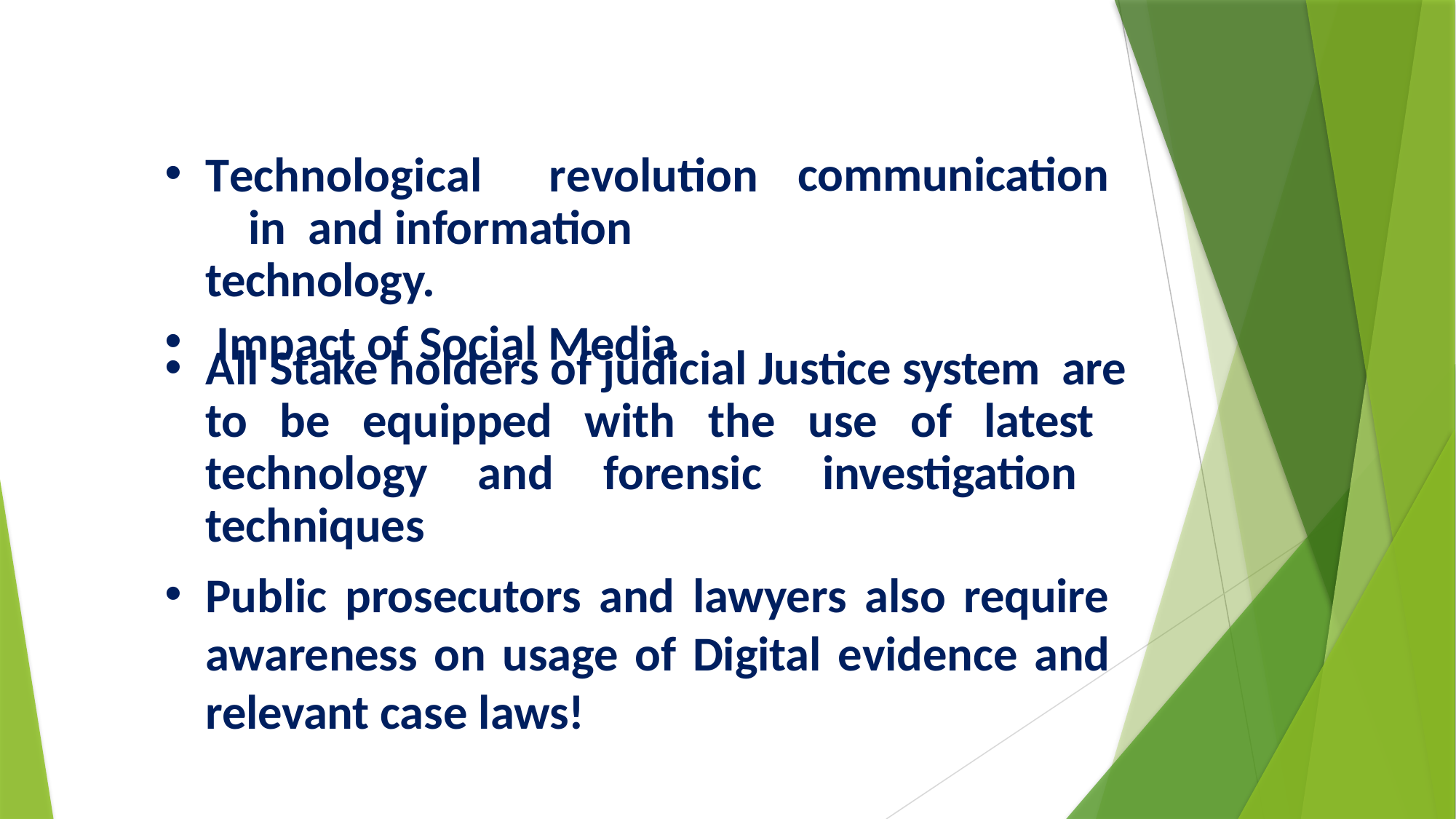

Technological	revolution	in  and information technology.
Impact of Social Media
communication
All Stake holders of judicial Justice system  are to be equipped with the use of latest  technology and forensic investigation  techniques
Public prosecutors and lawyers also require  awareness on usage of Digital evidence and  relevant case laws!